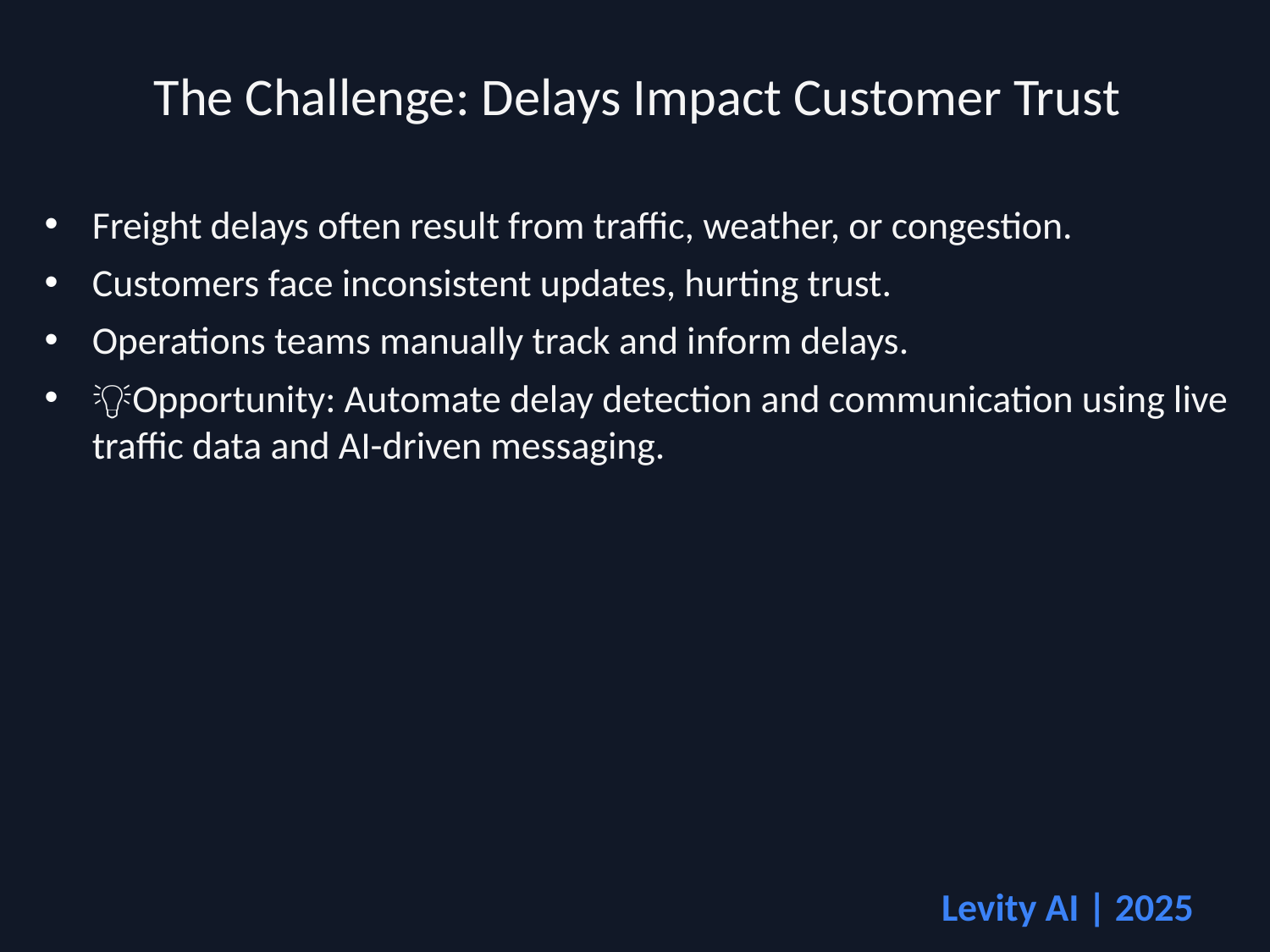

# The Challenge: Delays Impact Customer Trust
Freight delays often result from traffic, weather, or congestion.
Customers face inconsistent updates, hurting trust.
Operations teams manually track and inform delays.
💡Opportunity: Automate delay detection and communication using live traffic data and AI-driven messaging.
Levity AI | 2025